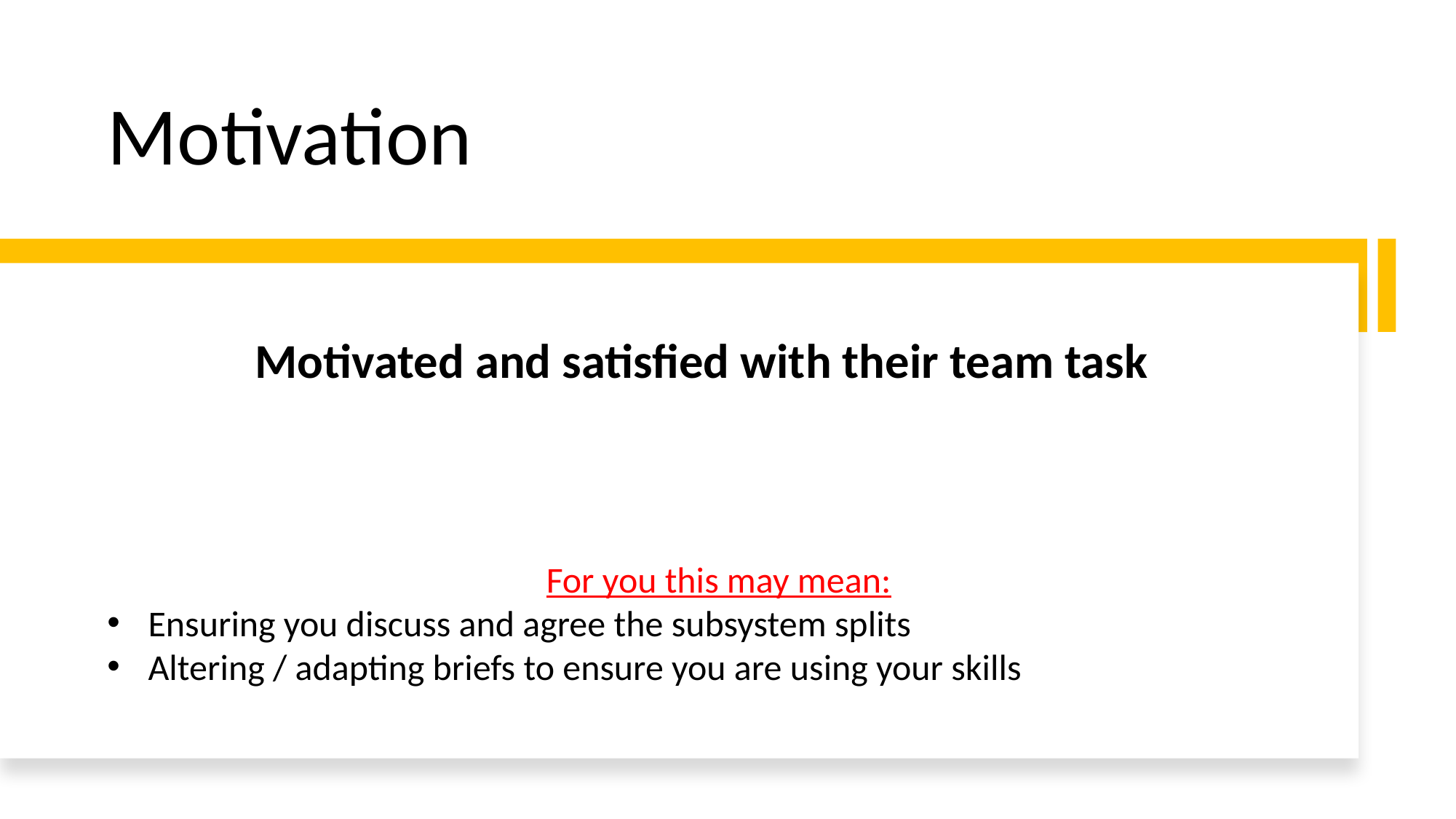

# Motivation

Motivated and satisfied with their team task
For you this may mean:
Ensuring you discuss and agree the subsystem splits
Altering / adapting briefs to ensure you are using your skills